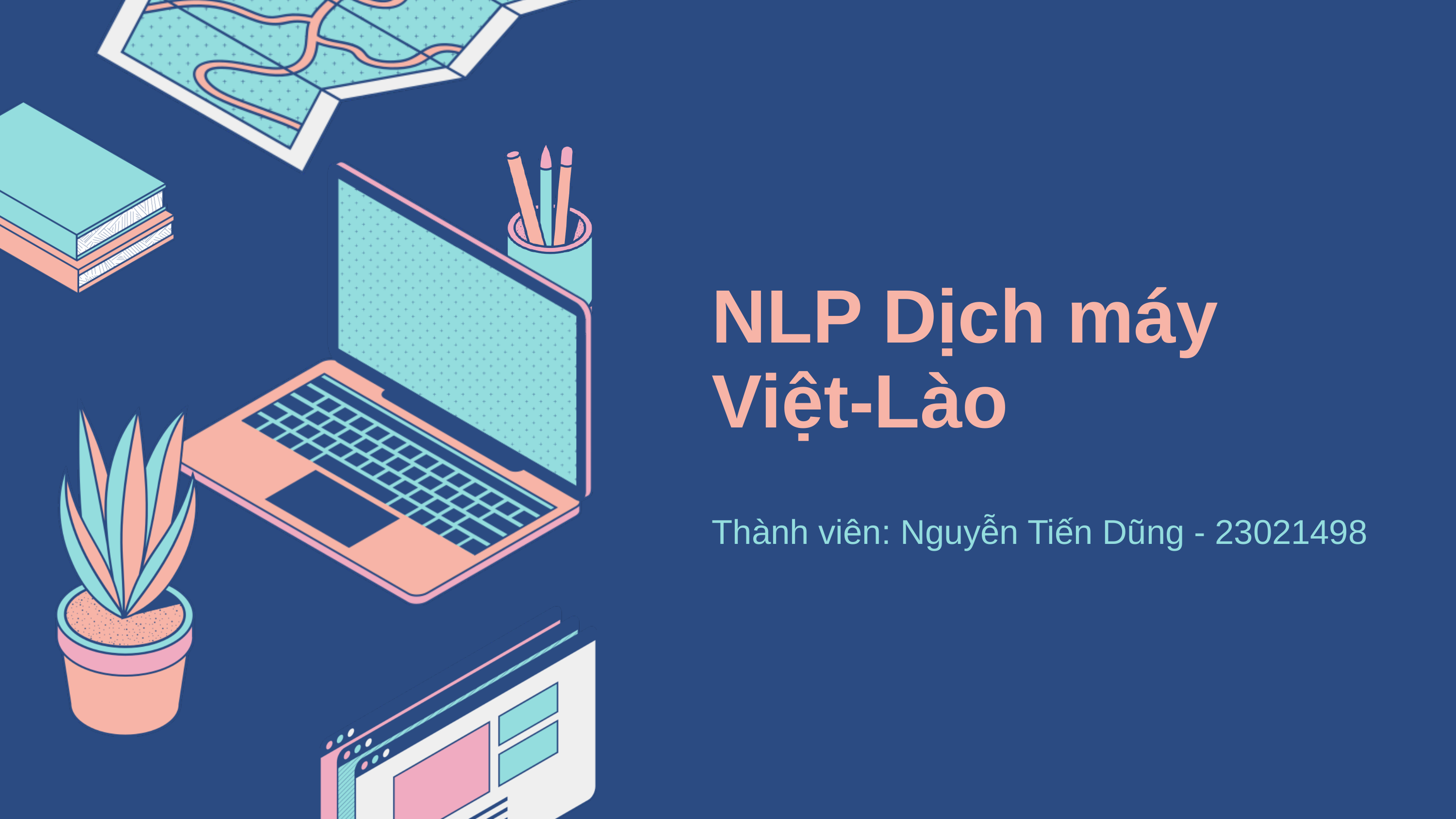

NLP Dịch máy Việt-Lào
Thành viên: Nguyễn Tiến Dũng - 23021498